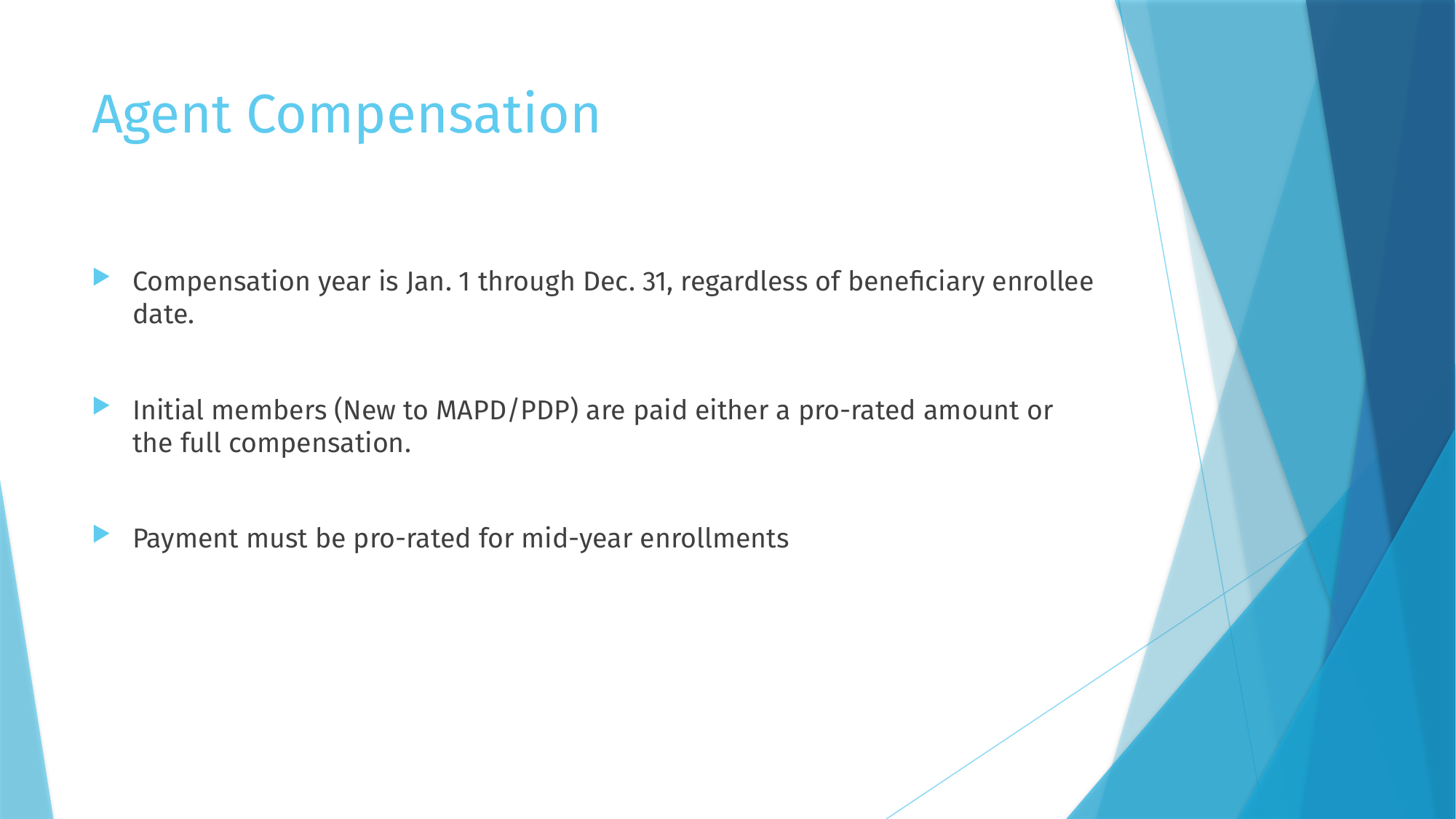

# Agent Compensation
Compensation year is Jan. 1 through Dec. 31, regardless of beneficiary enrollee date.

Initial members (New to MAPD/PDP) are paid either a pro-rated amount or the full compensation.

Payment must be pro-rated for mid-year enrollments